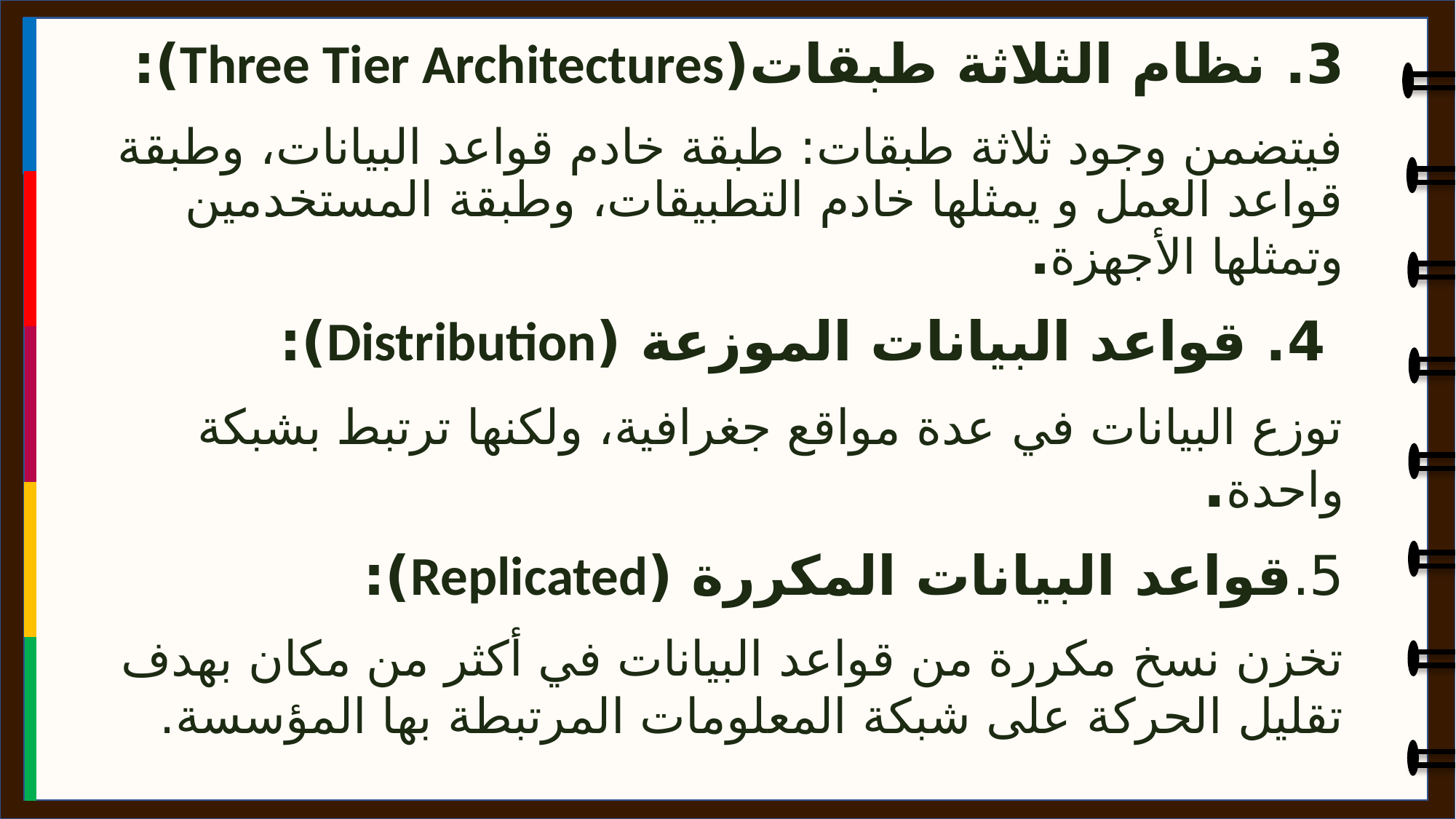

3. نظام الثلاثة طبقات(Three Tier Architectures):
	فيتضمن وجود ثلاثة طبقات: طبقة خادم قواعد البيانات، وطبقة قواعد العمل و يمثلها خادم التطبيقات، وطبقة المستخدمين وتمثلها الأجهزة.
 4. قواعد البيانات الموزعة (Distribution):
	توزع البيانات في عدة مواقع جغرافية، ولكنها ترتبط بشبكة واحدة.
5.قواعد البيانات المكررة (Replicated):
تخزن نسخ مكررة من قواعد البيانات في أكثر من مكان بهدف تقليل الحركة على شبكة المعلومات المرتبطة بها المؤسسة.